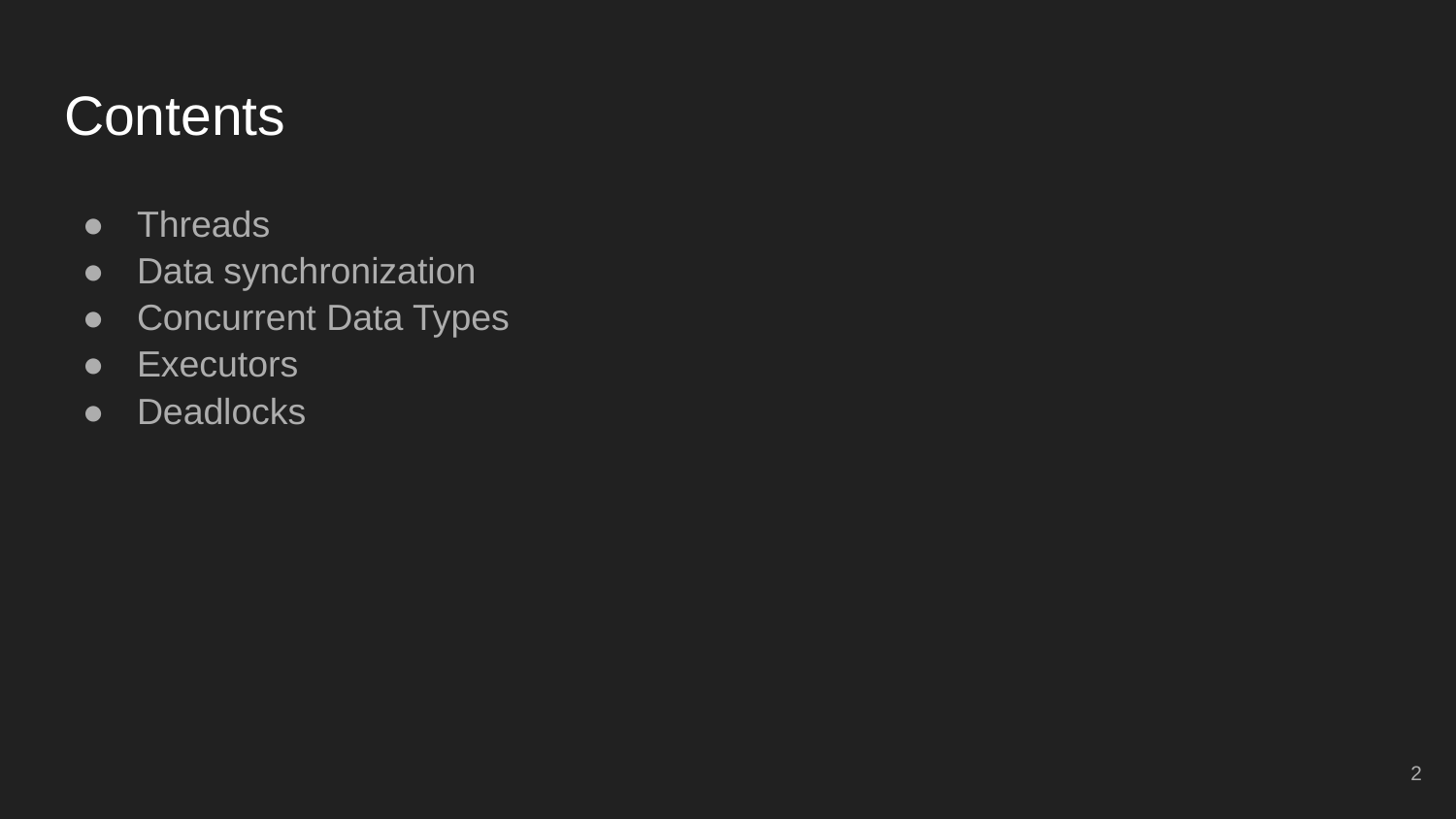

# Contents
Threads
Data synchronization
Concurrent Data Types
Executors
Deadlocks
2